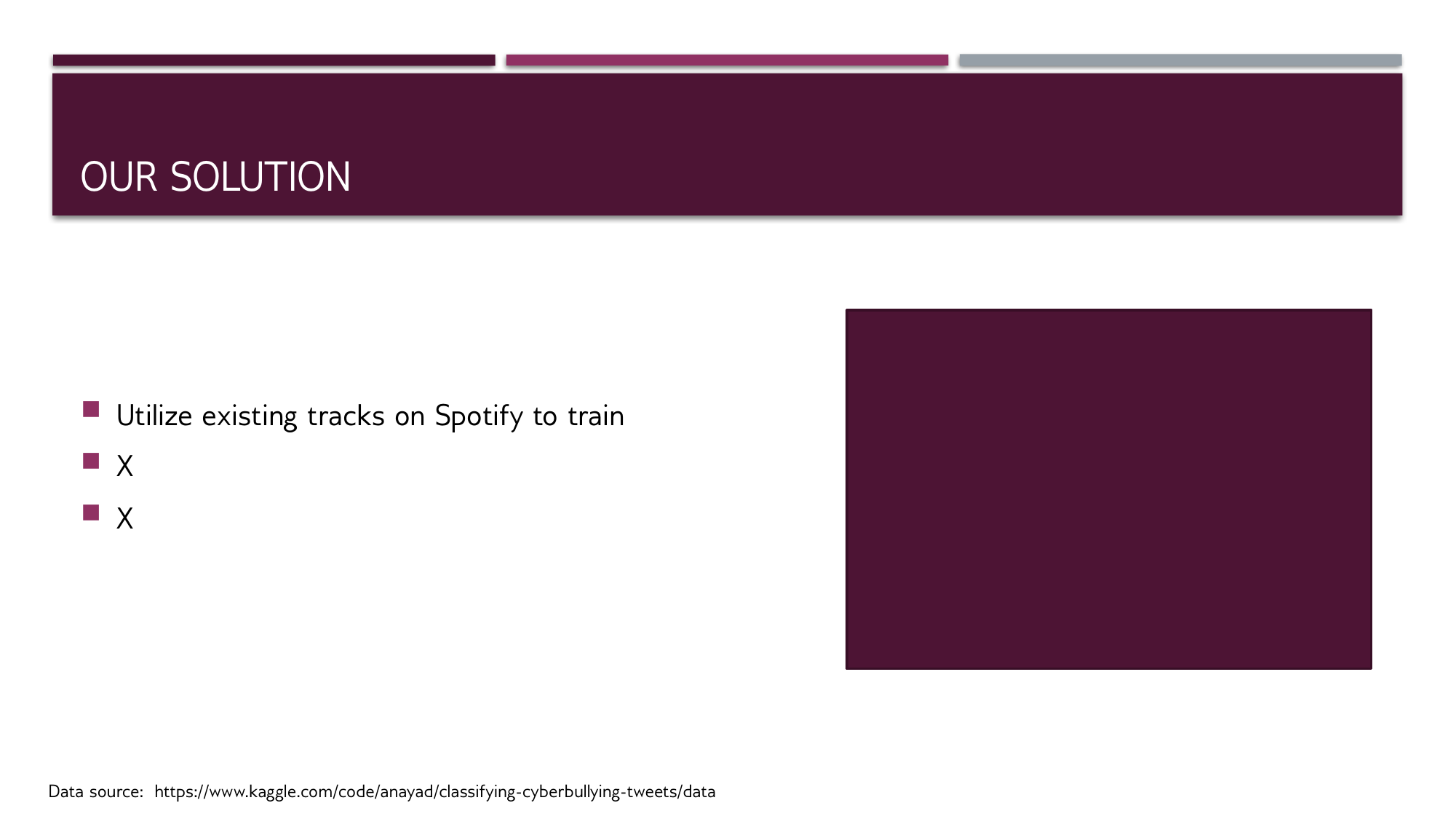

# Our solution
Utilize existing tracks on Spotify to train
X
X

Data source:  https://www.kaggle.com/code/anayad/classifying-cyberbullying-tweets/data